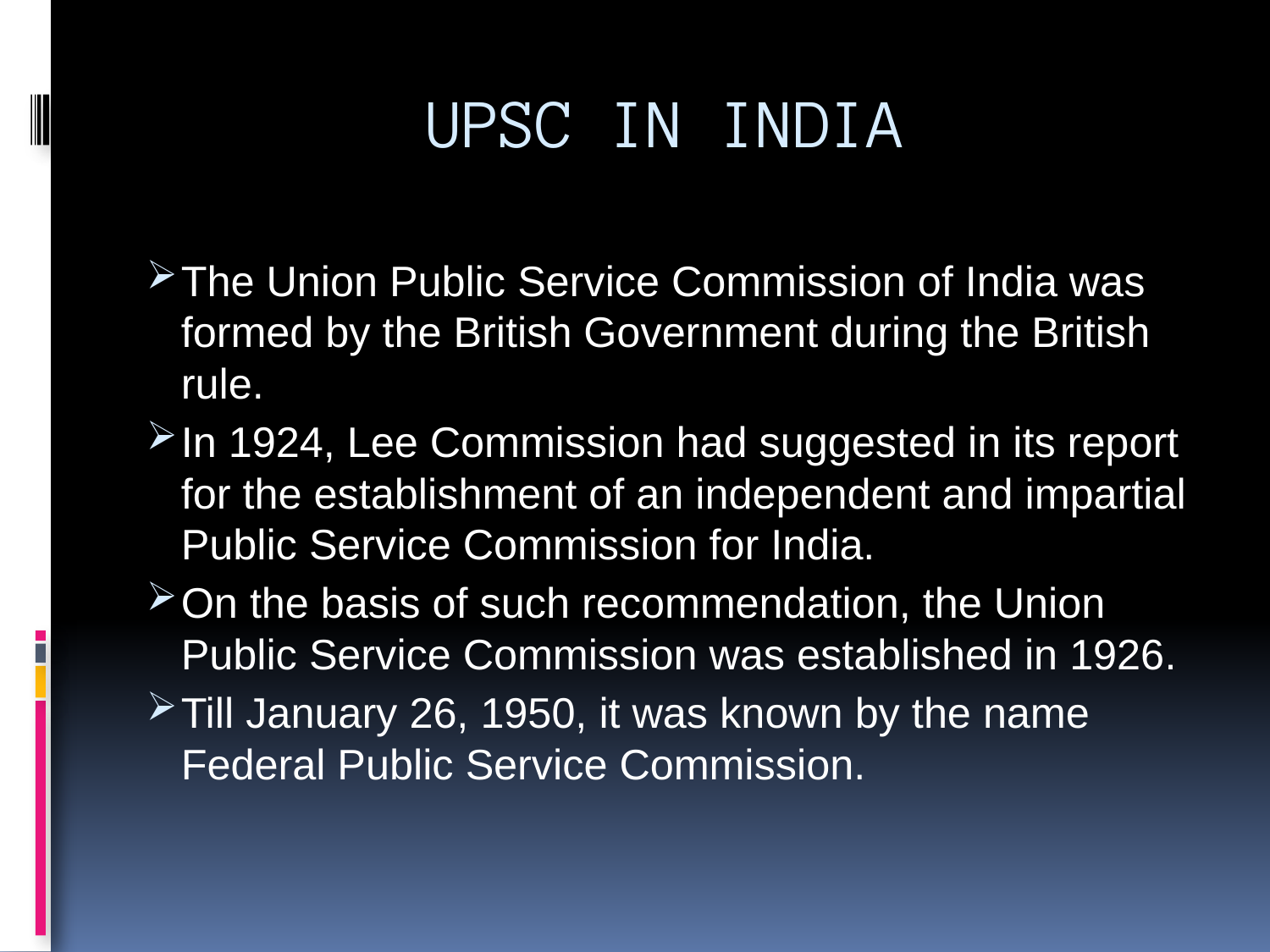

# UPSC IN INDIA
The Union Public Service Commission of India was formed by the British Government during the British rule.
In 1924, Lee Commission had suggested in its report for the establishment of an independent and impartial Public Service Commission for India.
On the basis of such recommendation, the Union Public Service Commission was established in 1926.
Till January 26, 1950, it was known by the name Federal Public Service Commission.